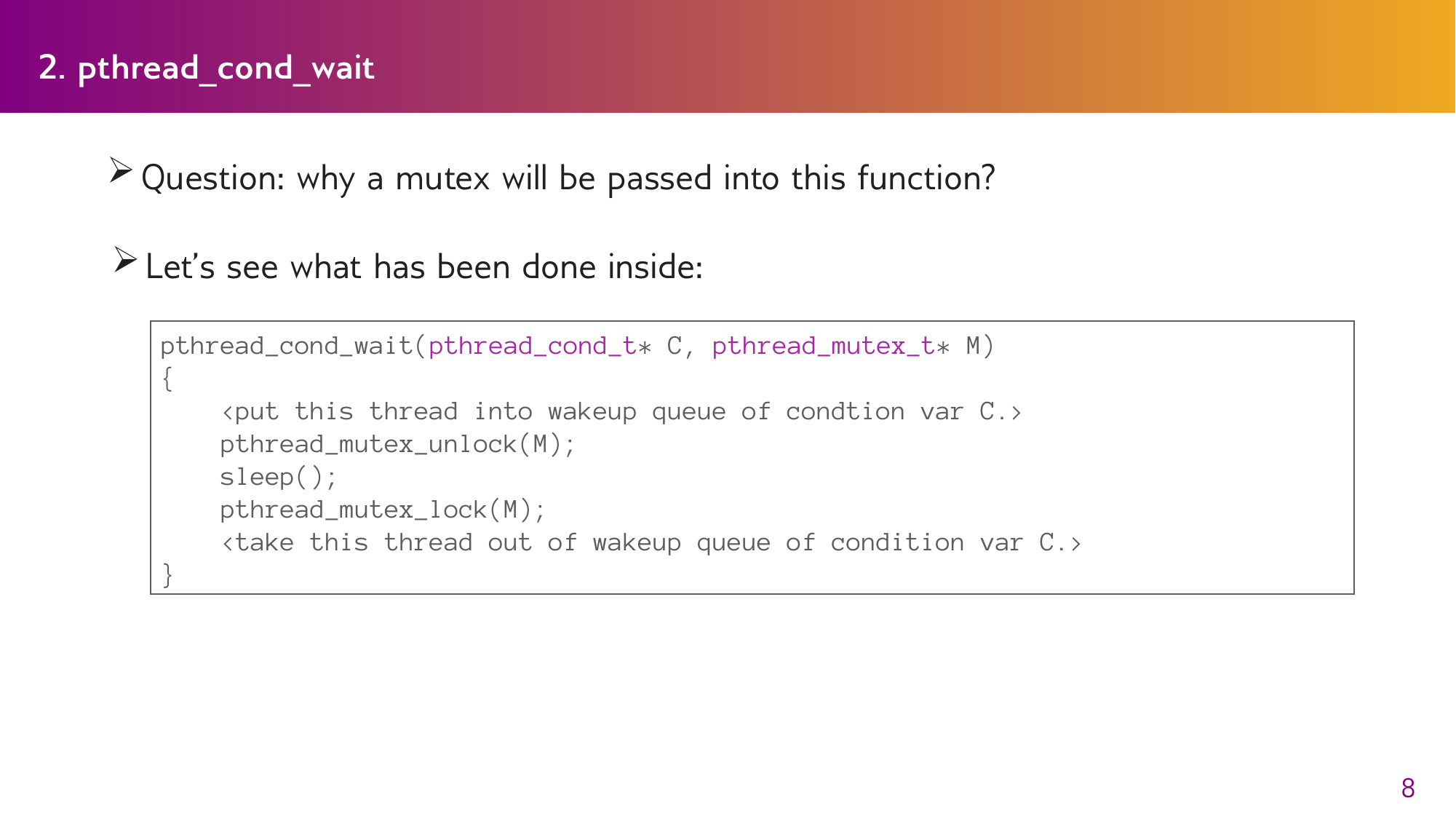

# 2. pthread_cond_wait
Question: why a mutex will be passed into this function?
Let’s see what has been done inside:
pthread_cond_wait(pthread_cond_t* C, pthread_mutex_t* M)
{
    <put this thread into wakeup queue of condtion var C.>
    pthread_mutex_unlock(M);
    sleep();
    pthread_mutex_lock(M);
    <take this thread out of wakeup queue of condition var C.>
}
8